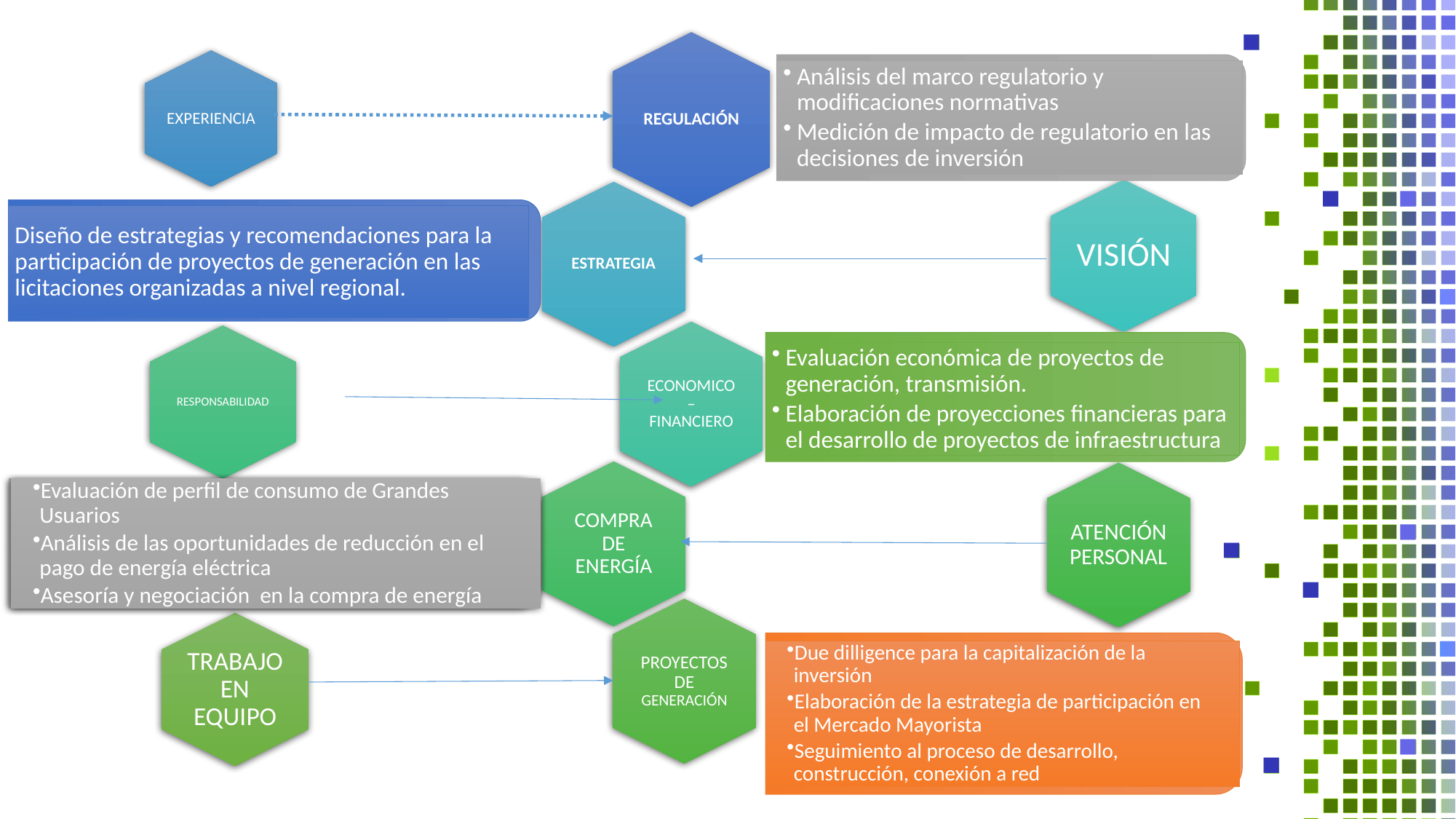

REGULACIÓN
EXPERIENCIA
ESTRATEGIA
VISIÓN
ECONOMICO – FINANCIERO
RESPONSABILIDAD
COMPRA DE ENERGÍA
ATENCIÓN PERSONAL
PROYECTOS DE GENERACIÓN
TRABAJO EN EQUIPO

Análisis del marco regulatorio y modificaciones normativas
Medición de impacto de regulatorio en las decisiones de inversión

Diseño de estrategias y recomendaciones para la participación de proyectos de generación en las licitaciones organizadas a nivel regional.

Evaluación económica de proyectos de generación, transmisión.
Elaboración de proyecciones financieras para el desarrollo de proyectos de infraestructura

Evaluación de perfil de consumo de Grandes Usuarios
Análisis de las oportunidades de reducción en el pago de energía eléctrica
Asesoría y negociación  en la compra de energía

Due dilligence para la capitalización de la inversión
Elaboración de la estrategia de participación en el Mercado Mayorista
Seguimiento al proceso de desarrollo, construcción, conexión a red